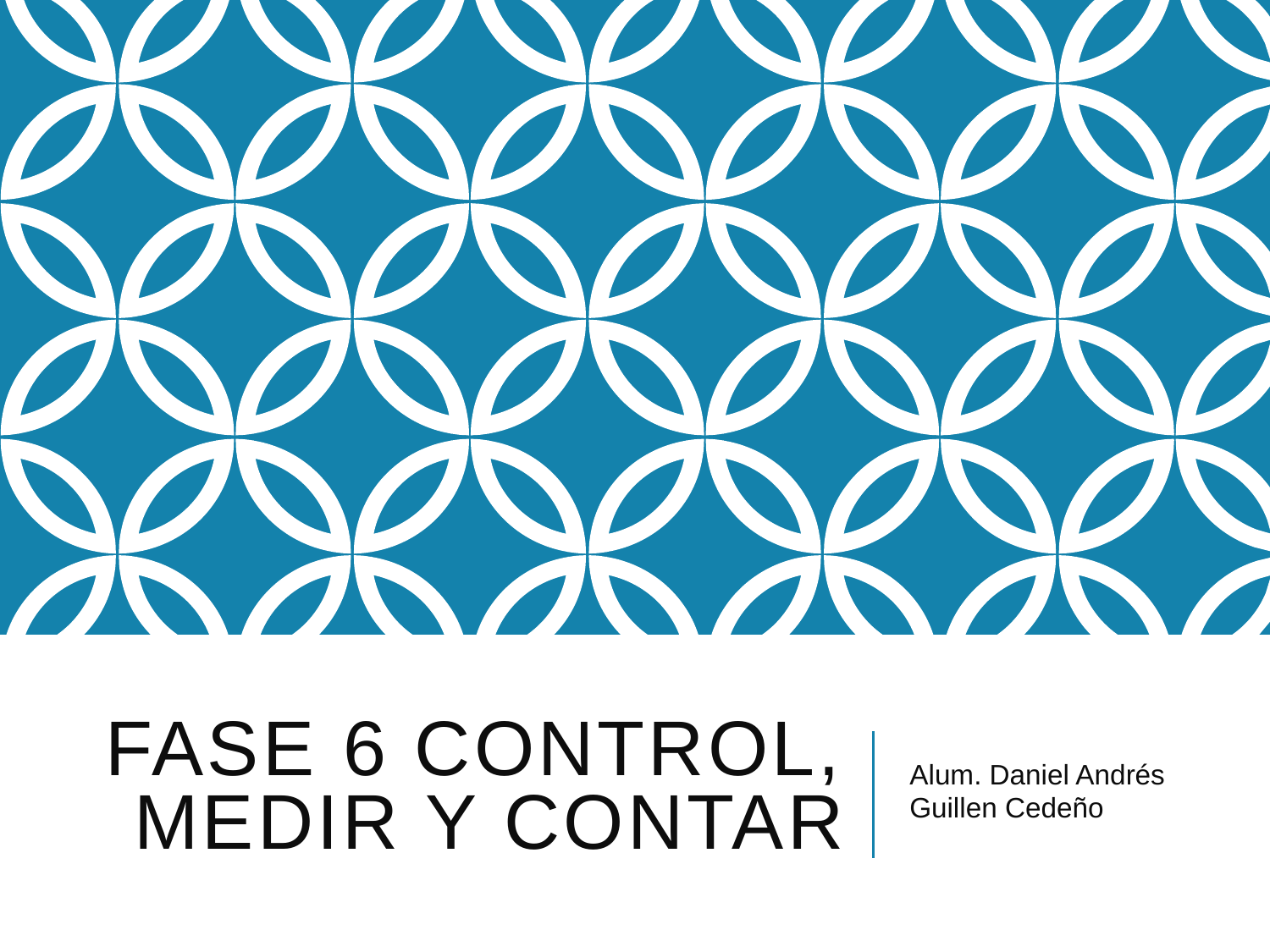

# Fase 6 Control, medir y contar
Alum. Daniel Andrés Guillen Cedeño